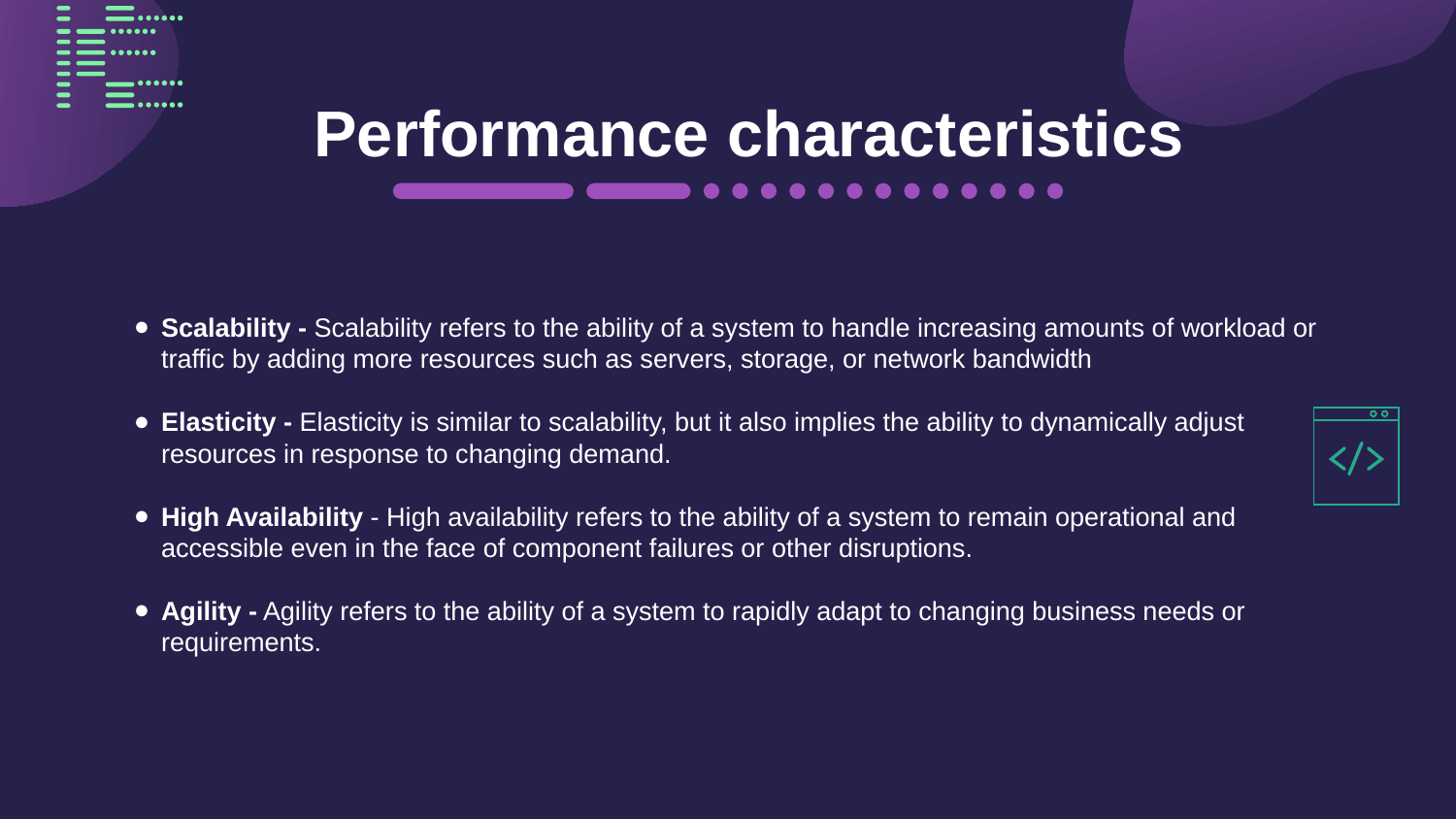

# Performance characteristics

Scalability - Scalability refers to the ability of a system to handle increasing amounts of workload or traffic by adding more resources such as servers, storage, or network bandwidth

Elasticity - Elasticity is similar to scalability, but it also implies the ability to dynamically adjust resources in response to changing demand.

High Availability - High availability refers to the ability of a system to remain operational and accessible even in the face of component failures or other disruptions.

Agility - Agility refers to the ability of a system to rapidly adapt to changing business needs or requirements.